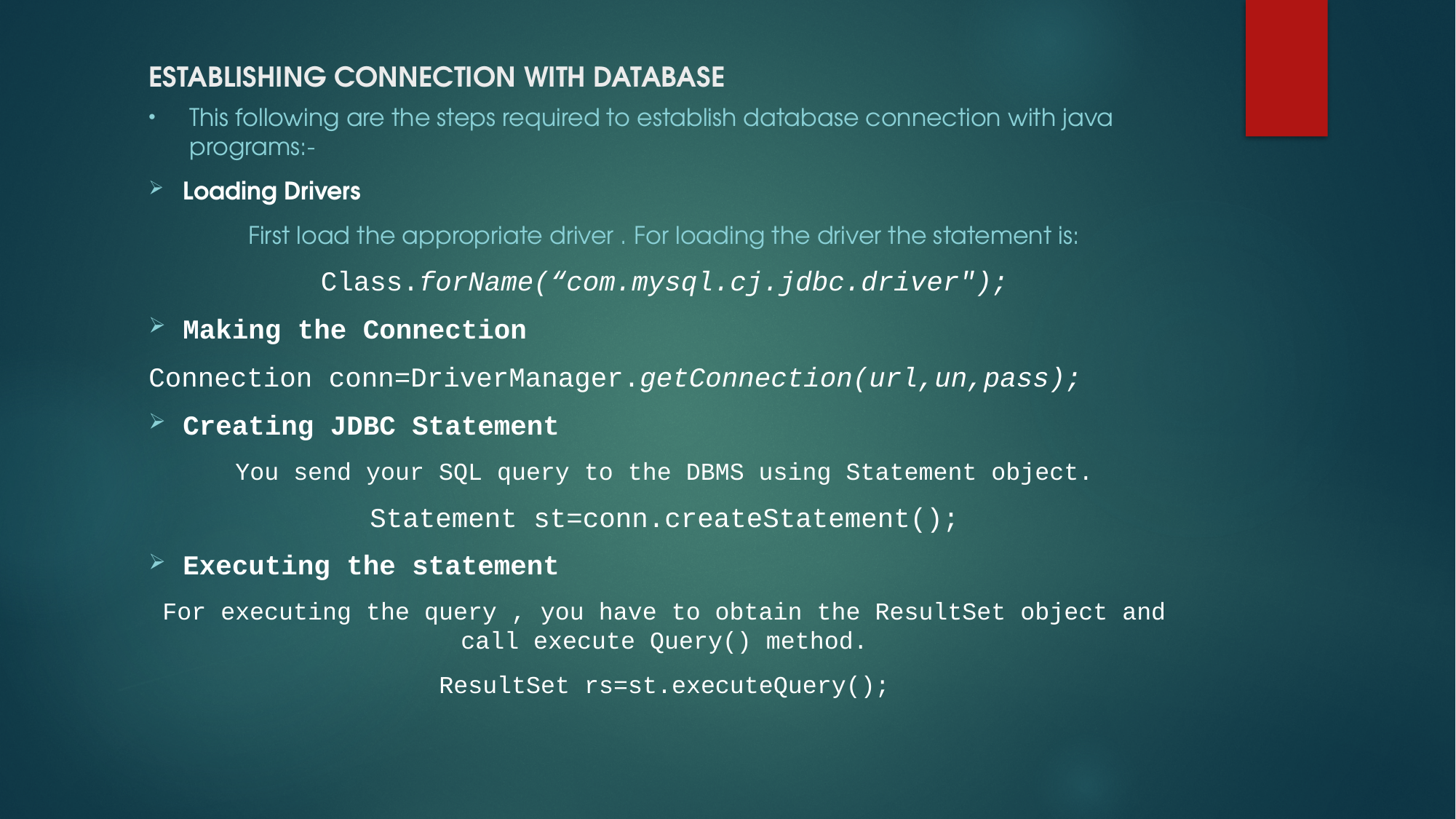

# ESTABLISHING CONNECTION WITH DATABASE
This following are the steps required to establish database connection with java programs:-
Loading Drivers
First load the appropriate driver . For loading the driver the statement is:
Class.forName(“com.mysql.cj.jdbc.driver");
Making the Connection
Connection conn=DriverManager.getConnection(url,un,pass);
Creating JDBC Statement
You send your SQL query to the DBMS using Statement object.
Statement st=conn.createStatement();
Executing the statement
For executing the query , you have to obtain the ResultSet object and call execute Query() method.
ResultSet rs=st.executeQuery();